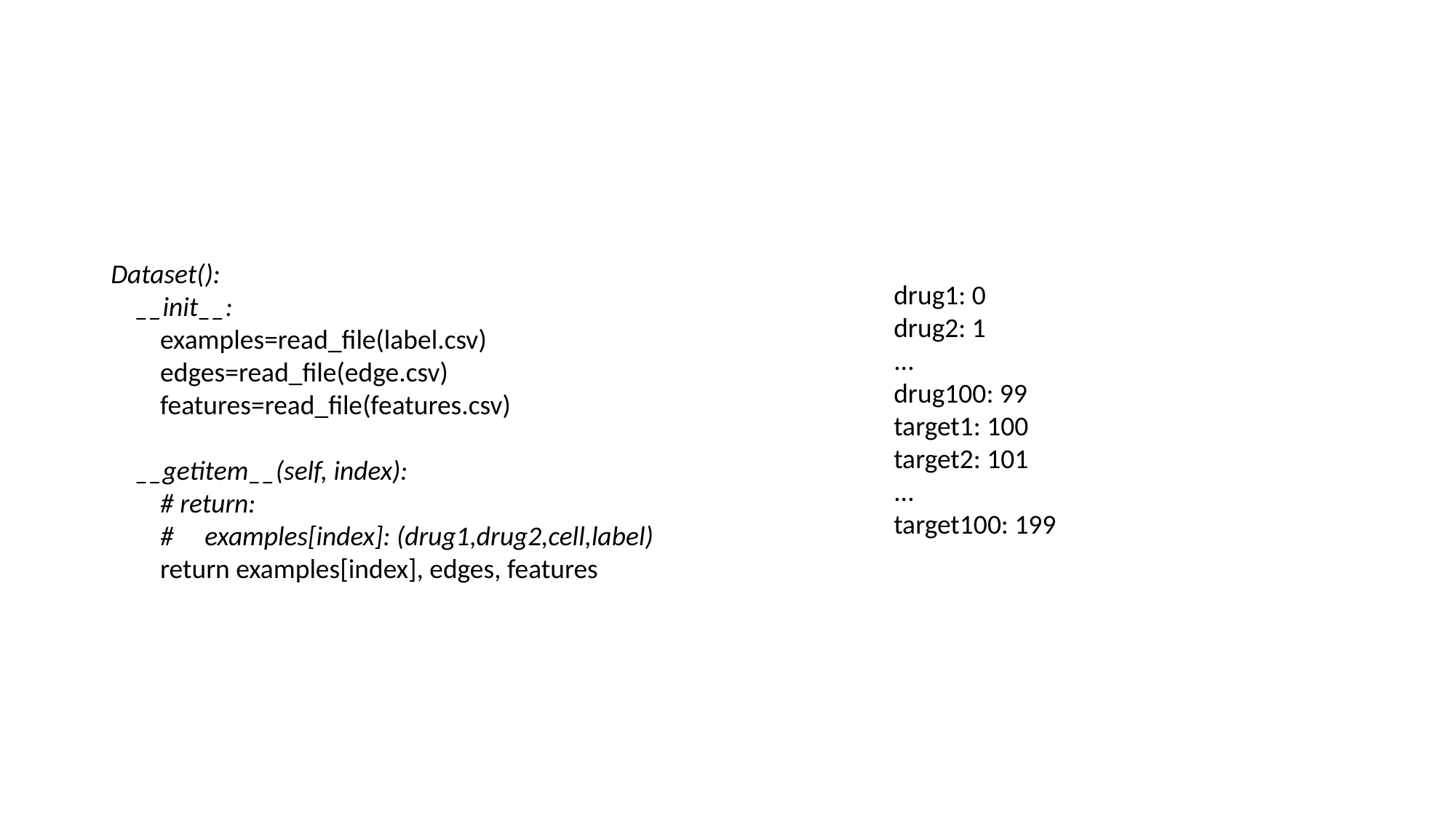

#
Dataset():
    __init__:
        examples=read_file(label.csv)
        edges=read_file(edge.csv)
        features=read_file(features.csv)

    __getitem__(self, index):
        # return:
        #     examples[index]: (drug1,drug2,cell,label)
        return examples[index], edges, features

drug1: 0
drug2: 1
...
drug100: 99
target1: 100
target2: 101
...
target100: 199